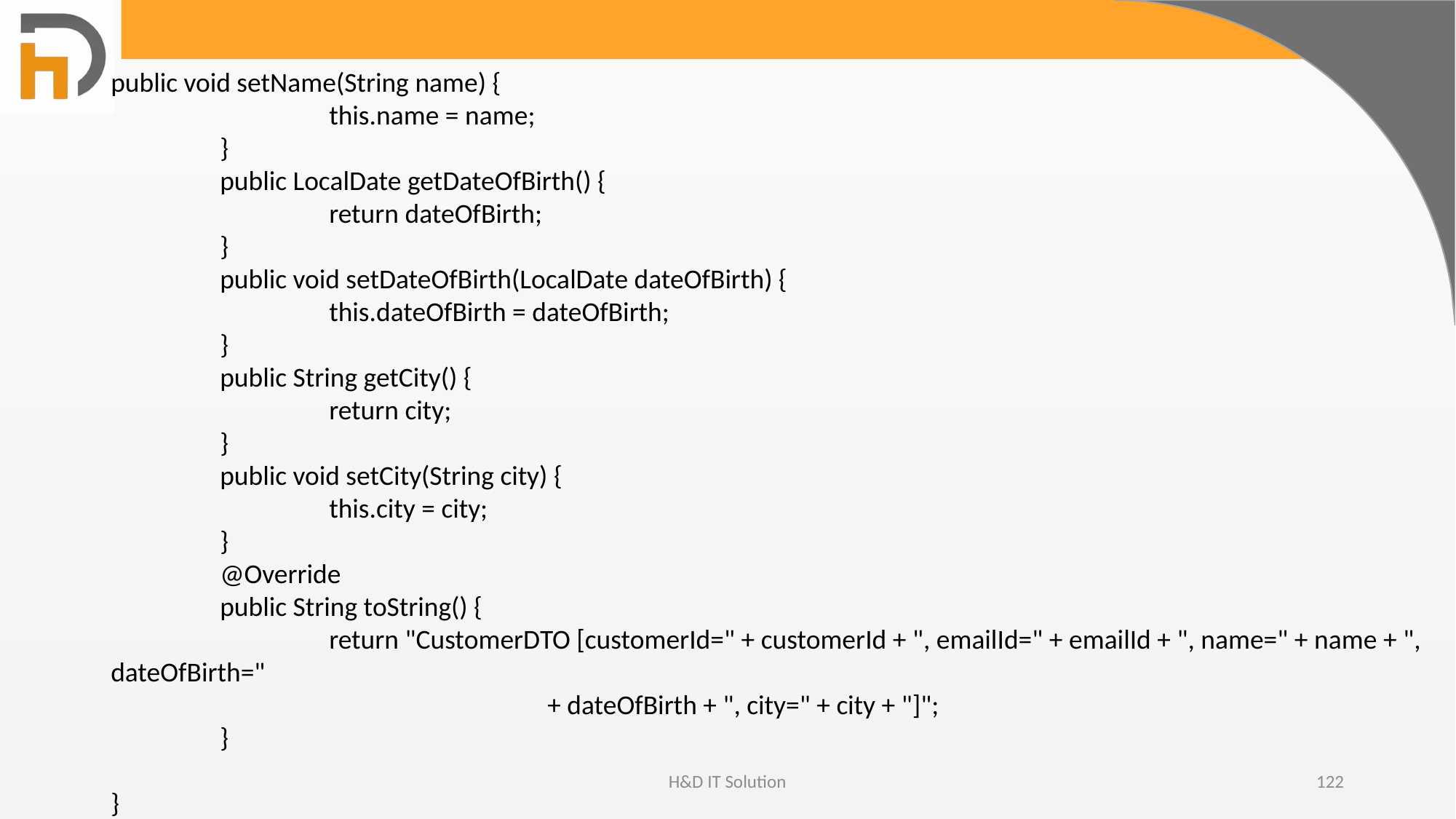

public void setName(String name) {
		this.name = name;
	}
	public LocalDate getDateOfBirth() {
		return dateOfBirth;
	}
	public void setDateOfBirth(LocalDate dateOfBirth) {
		this.dateOfBirth = dateOfBirth;
	}
	public String getCity() {
		return city;
	}
	public void setCity(String city) {
		this.city = city;
	}
	@Override
	public String toString() {
		return "CustomerDTO [customerId=" + customerId + ", emailId=" + emailId + ", name=" + name + ", dateOfBirth="
				+ dateOfBirth + ", city=" + city + "]";
	}

}
H&D IT Solution
122